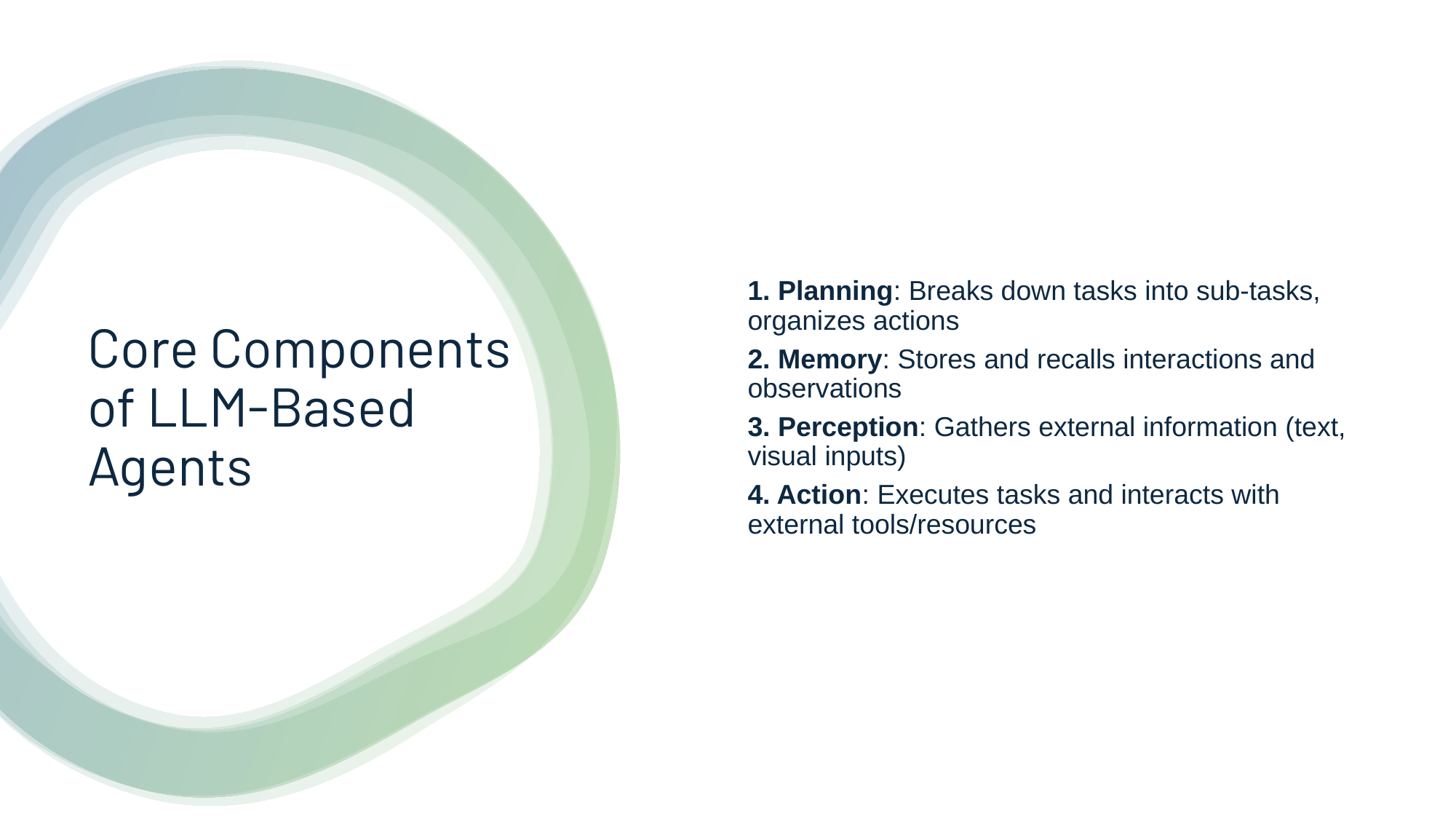

1. Planning: Breaks down tasks into sub-tasks, organizes actions
2. Memory: Stores and recalls interactions and observations
3. Perception: Gathers external information (text, visual inputs)
4. Action: Executes tasks and interacts with external tools/resources
# Core Components of LLM-Based Agents